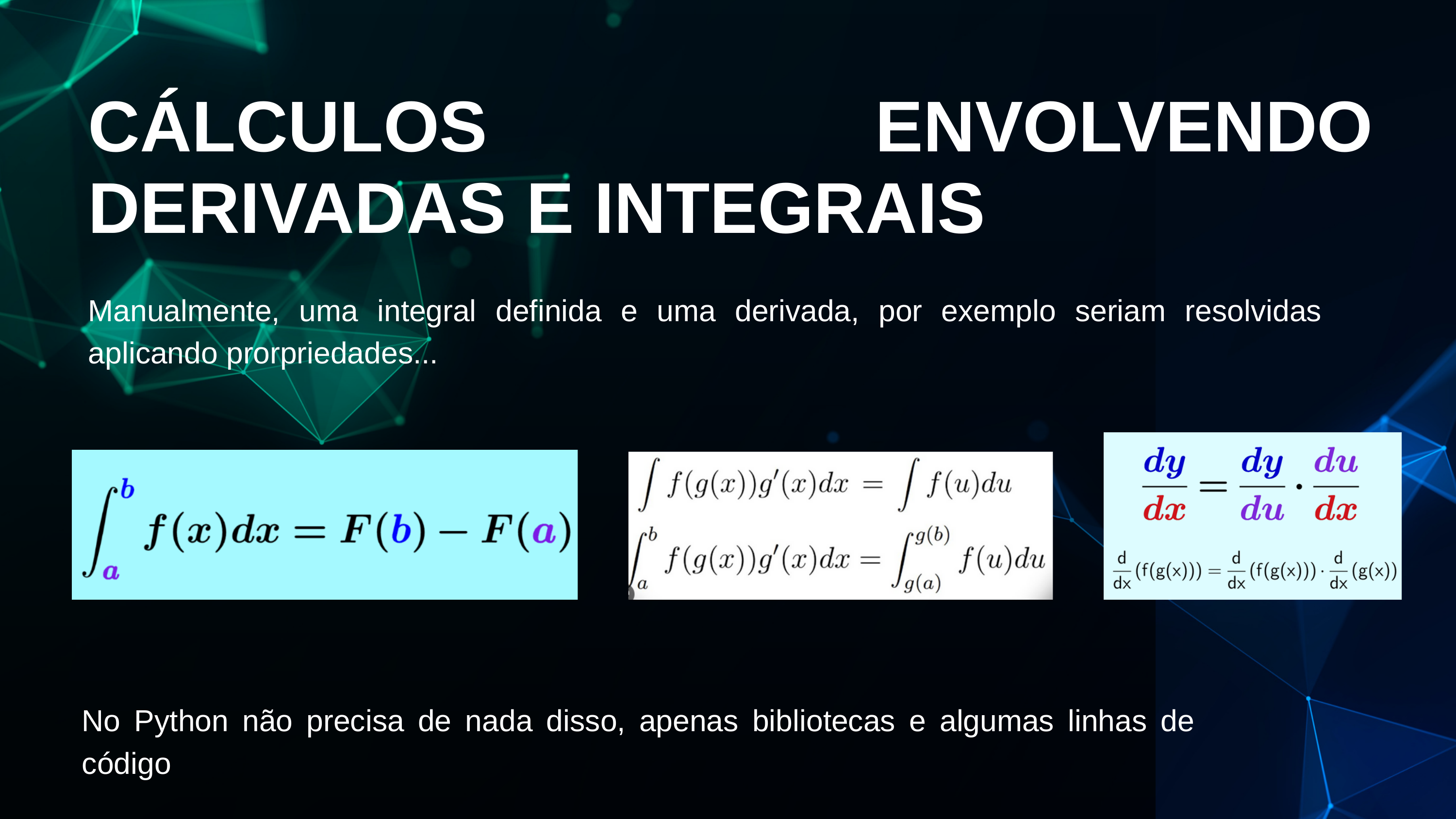

CÁLCULOS ENVOLVENDO DERIVADAS E INTEGRAIS
Manualmente, uma integral definida e uma derivada, por exemplo seriam resolvidas aplicando prorpriedades...

No Python não precisa de nada disso, apenas bibliotecas e algumas linhas de código